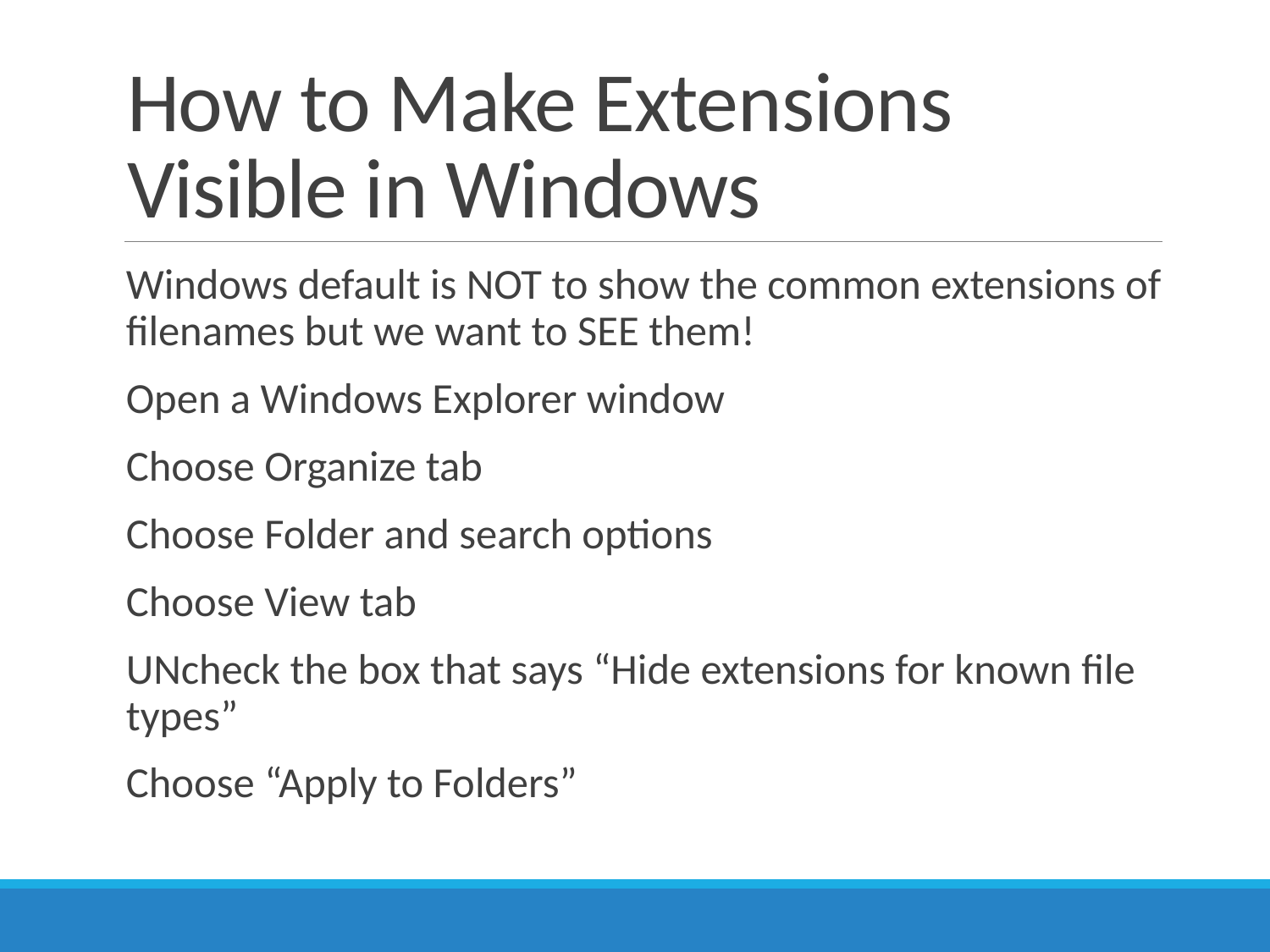

# How to Make Extensions Visible in Windows
Windows default is NOT to show the common extensions of filenames but we want to SEE them!
Open a Windows Explorer window
Choose Organize tab
Choose Folder and search options
Choose View tab
UNcheck the box that says “Hide extensions for known file types”
Choose “Apply to Folders”